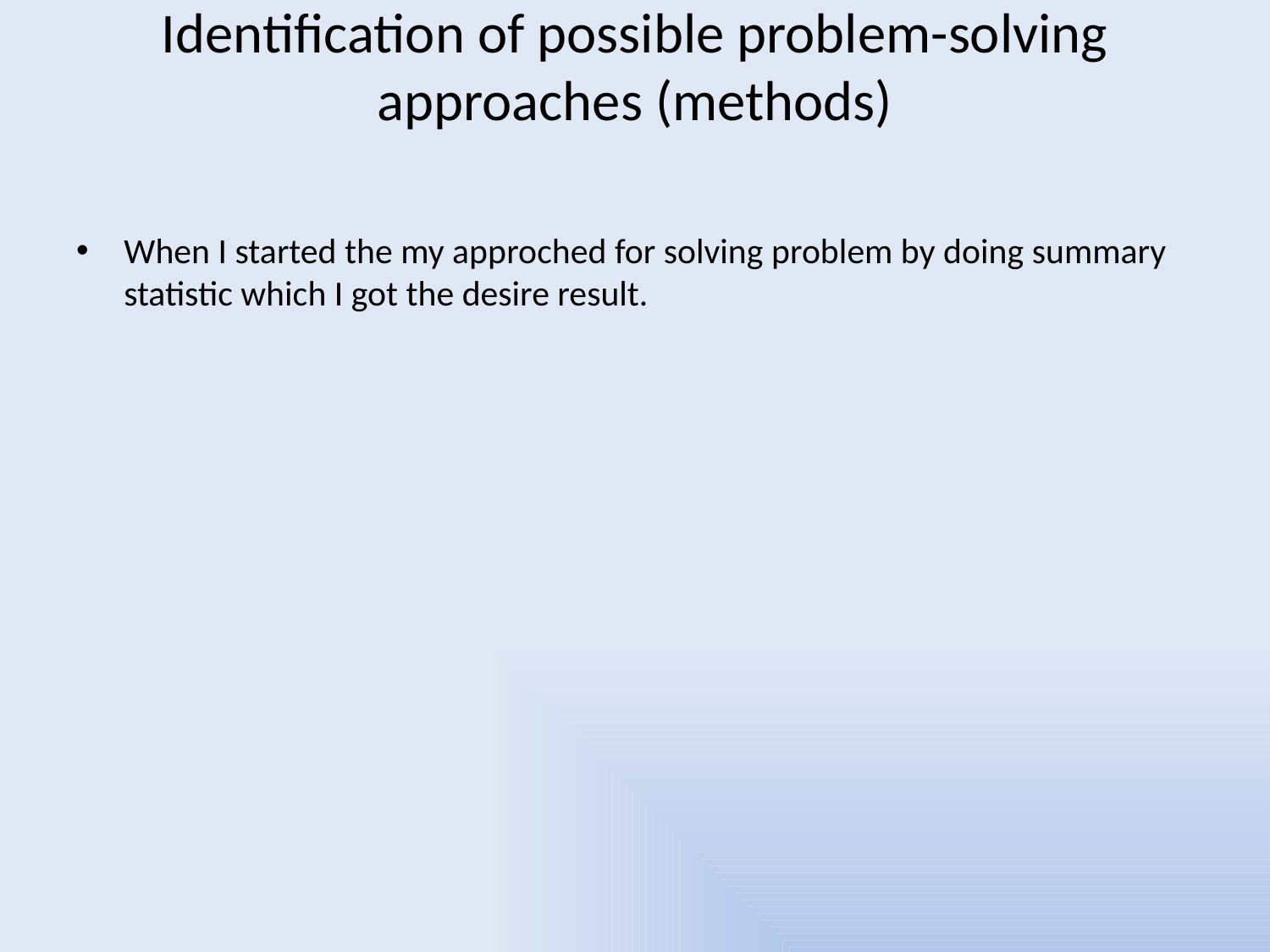

# Identification of possible problem-solving approaches (methods)
When I started the my approched for solving problem by doing summary statistic which I got the desire result.